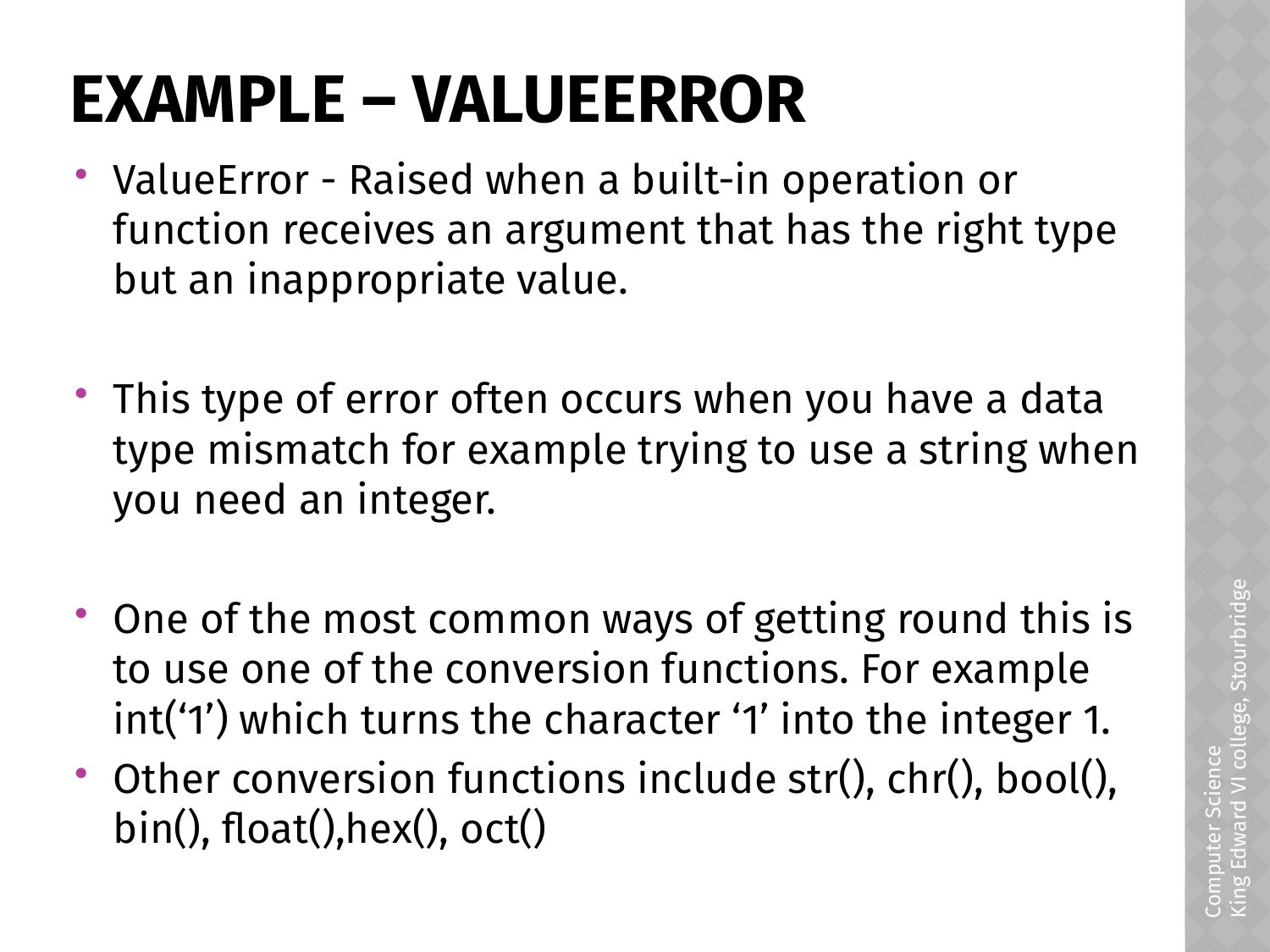

# Example – ValueError
ValueError - Raised when a built-in operation or function receives an argument that has the right type but an inappropriate value.

This type of error often occurs when you have a data type mismatch for example trying to use a string when you need an integer.

One of the most common ways of getting round this is to use one of the conversion functions. For example int(‘1’) which turns the character ‘1’ into the integer 1.
Other conversion functions include str(), chr(), bool(), bin(), float(),hex(), oct()